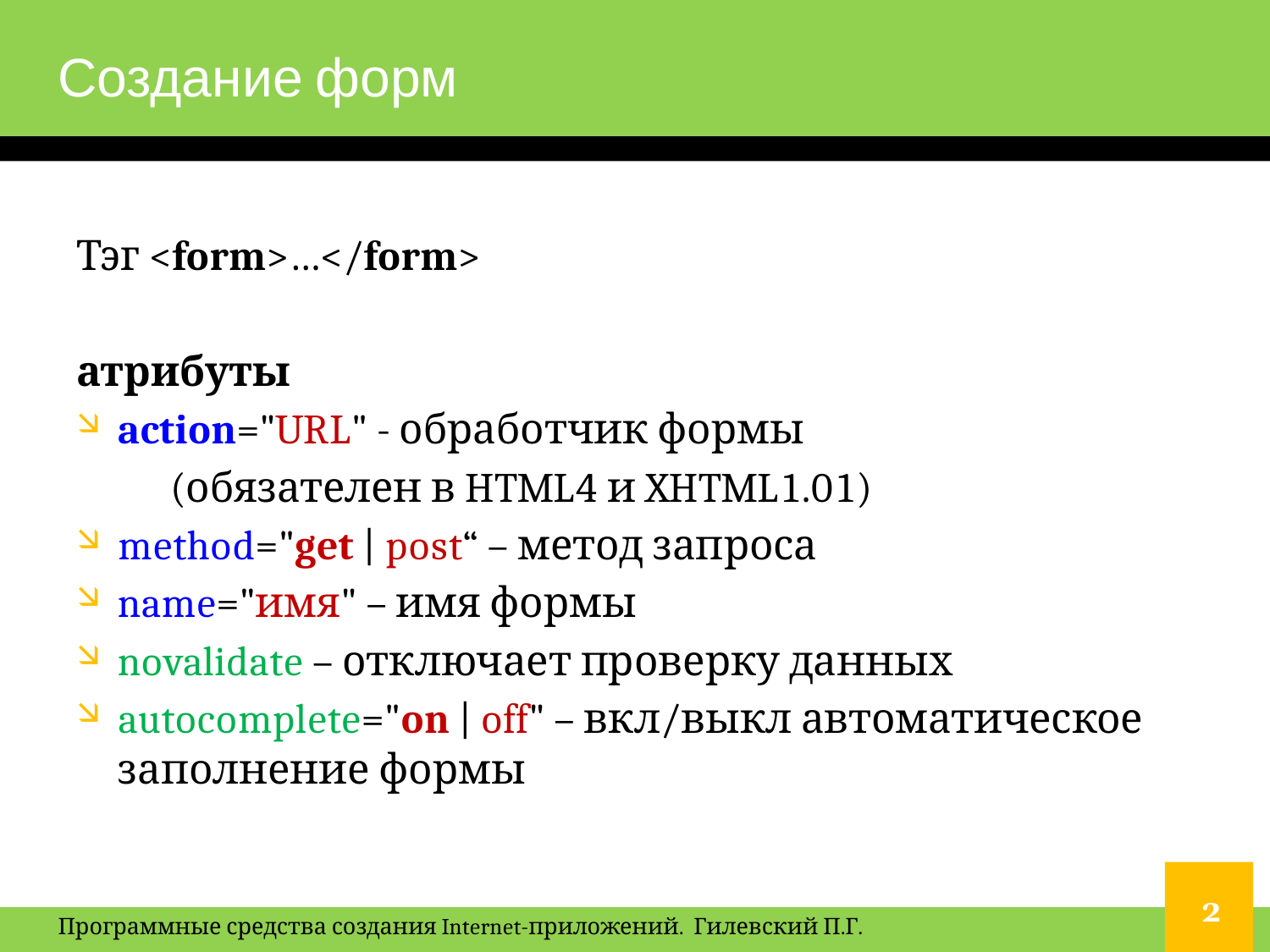

# Создание форм
Тэг <form>…</form>

атрибуты
action="URL" - обработчик формы
		(обязателен в HTML4 и XHTML1.01)
method="get | post“ – метод запроса
name="имя" – имя формы
novalidate – отключает проверку данных
autocomplete="on | off" – вкл/выкл автоматическое заполнение формы
2